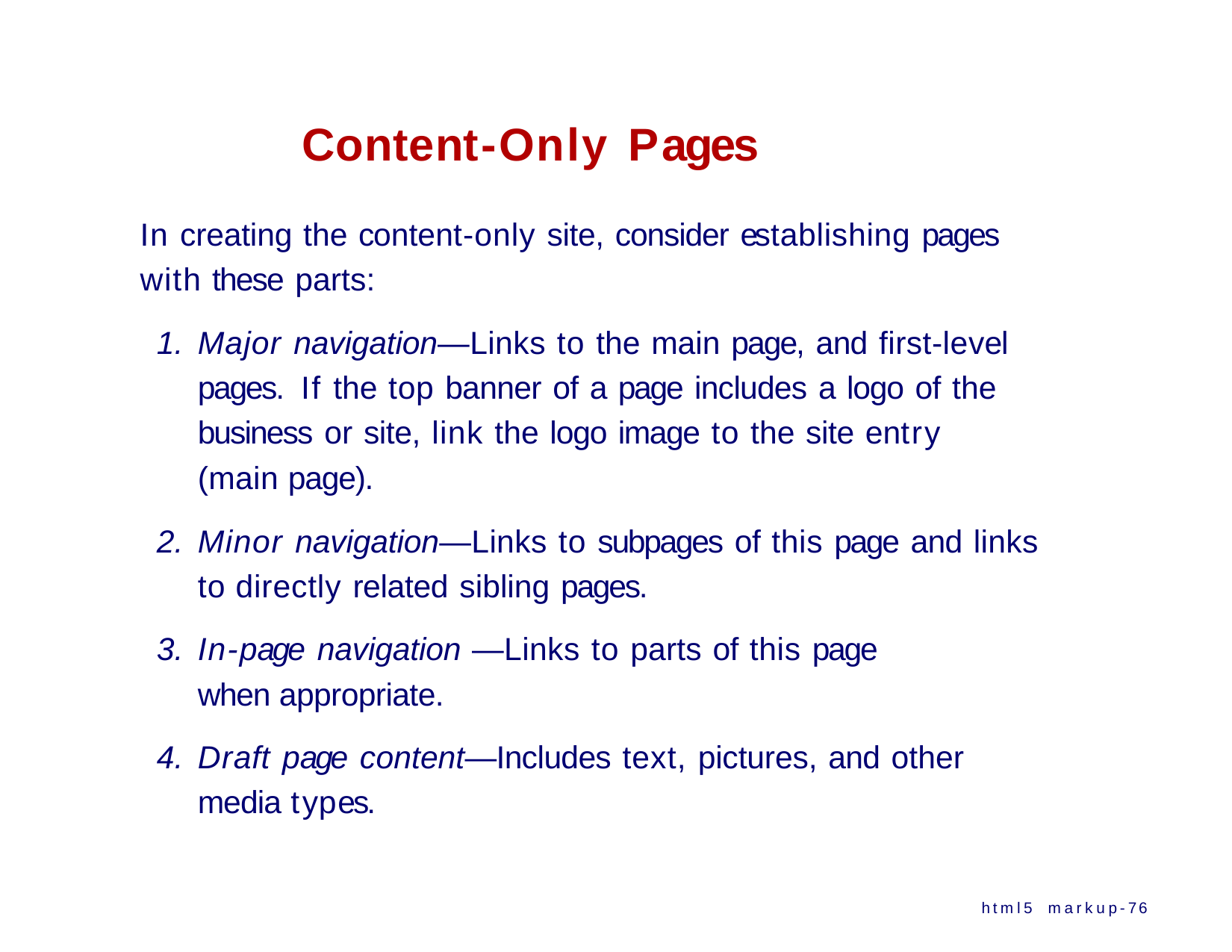

# Content-Only Pages
In creating the content-only site, consider establishing pages with these parts:

Major navigation—Links to the main page, and first-level pages.  If the top banner of a page includes a logo of the business or site, link the logo image to the site entry (main page).

Minor navigation—Links to subpages of this page and links to directly related sibling pages.

In-page navigation —Links to parts of this page when appropriate.

Draft page content—Includes text, pictures, and other media types.
html5  markup-76